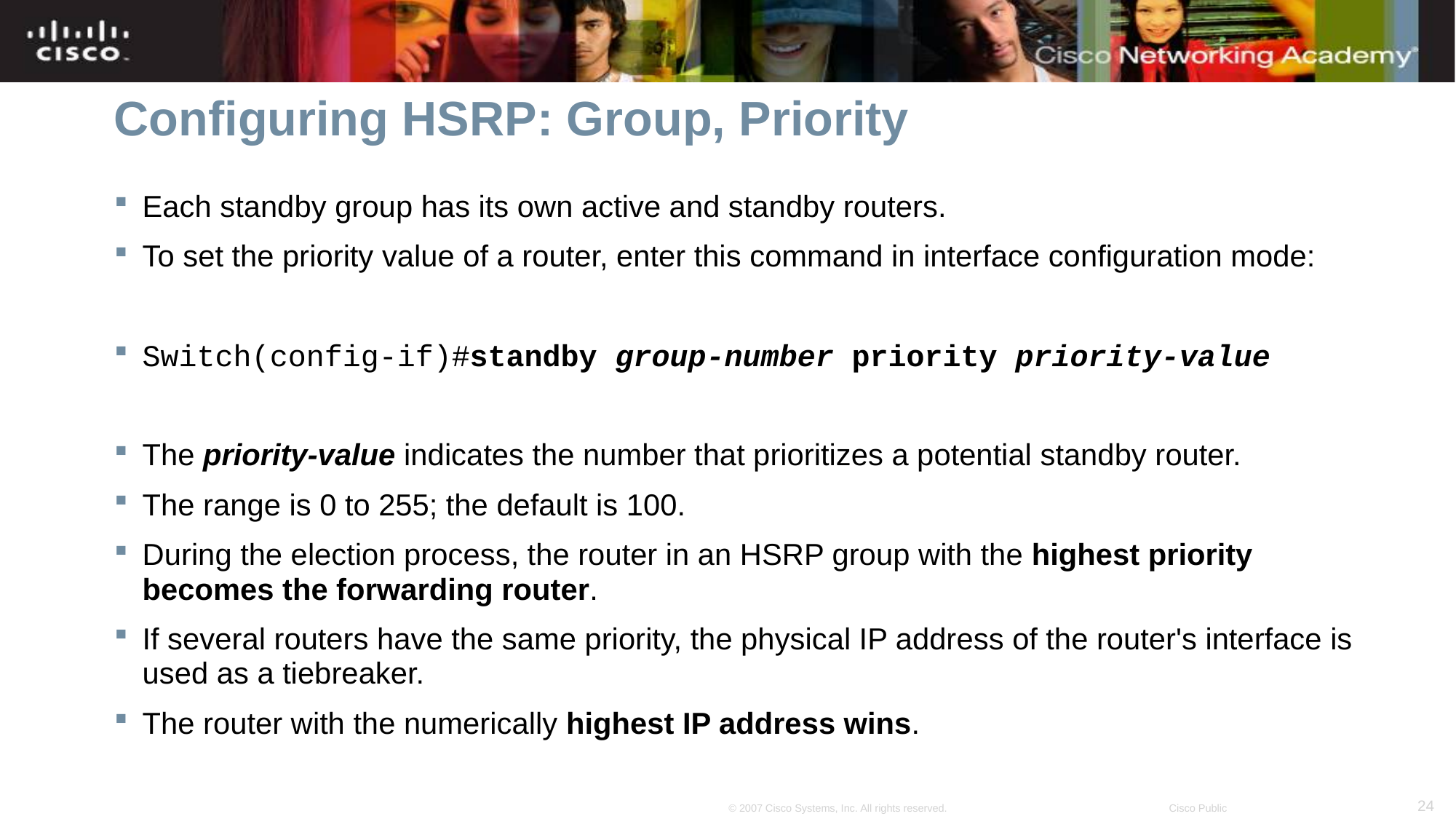

# Configuring HSRP: Group, Priority
Each standby group has its own active and standby routers.
To set the priority value of a router, enter this command in interface configuration mode:

Switch(config-if)#standby group-number priority priority-value

The priority-value indicates the number that prioritizes a potential standby router.
The range is 0 to 255; the default is 100.
During the election process, the router in an HSRP group with the highest priority becomes the forwarding router.
If several routers have the same priority, the physical IP address of the router's interface is used as a tiebreaker.
The router with the numerically highest IP address wins.